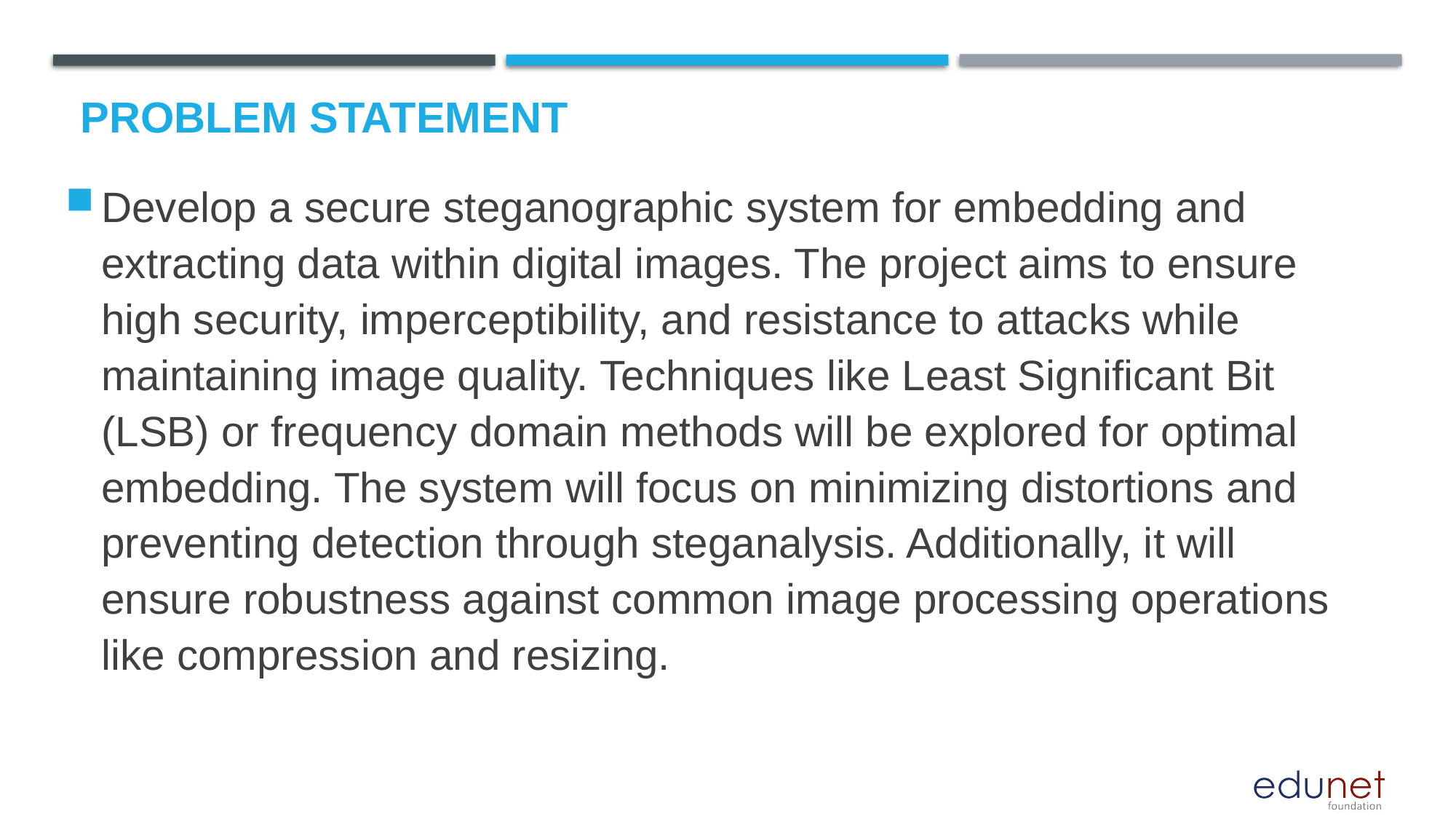

# Problem Statement
Develop a secure steganographic system for embedding and extracting data within digital images. The project aims to ensure high security, imperceptibility, and resistance to attacks while maintaining image quality. Techniques like Least Significant Bit (LSB) or frequency domain methods will be explored for optimal embedding. The system will focus on minimizing distortions and preventing detection through steganalysis. Additionally, it will ensure robustness against common image processing operations like compression and resizing.